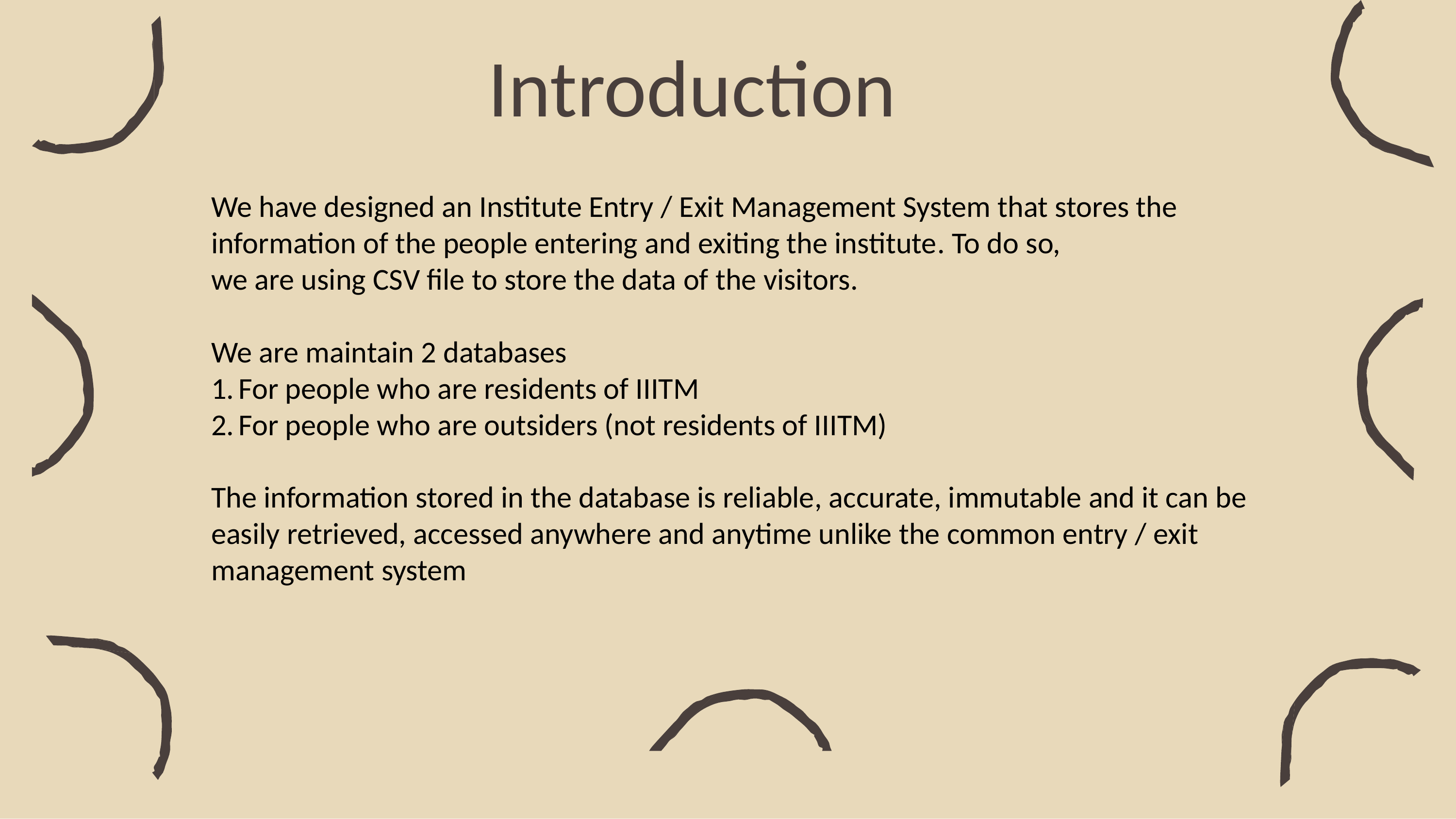

# Introduction

We have designed an Institute Entry / Exit Management System that stores the information of the people entering and exiting the institute. To do so,
we are using CSV file to store the data of the visitors.

We are maintain 2 databases
For people who are residents of IIITM
For people who are outsiders (not residents of IIITM)

The information stored in the database is reliable, accurate, immutable and it can be easily retrieved, accessed anywhere and anytime unlike the common entry / exit management system